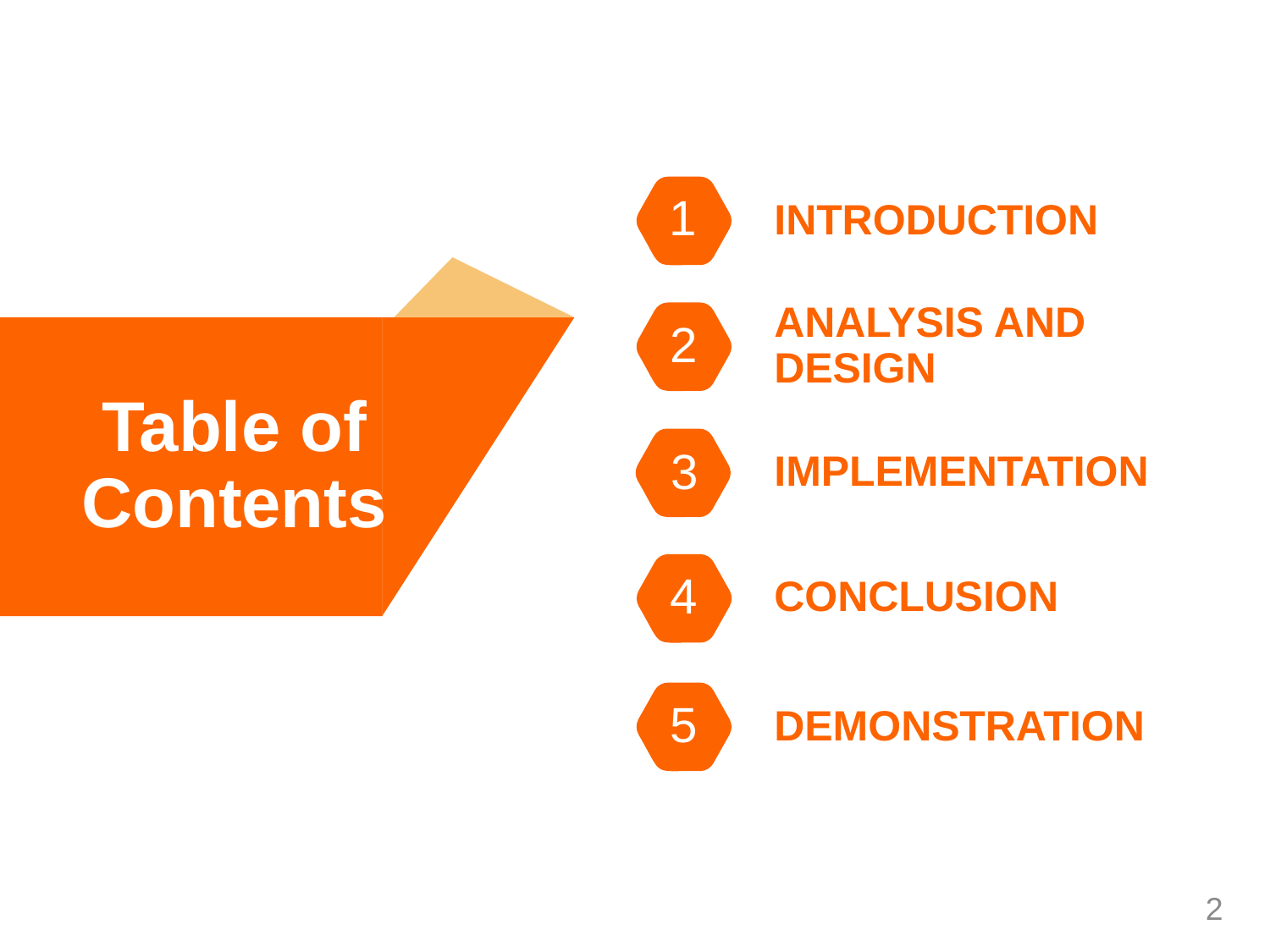

1

INTRODUCTION
2
ANALYSIS AND DESIGN

# Table of Contents
01
IMPLEMENTATION

3
01
CONCLUSION
4

01

5
DEMONSTRATION
01
2